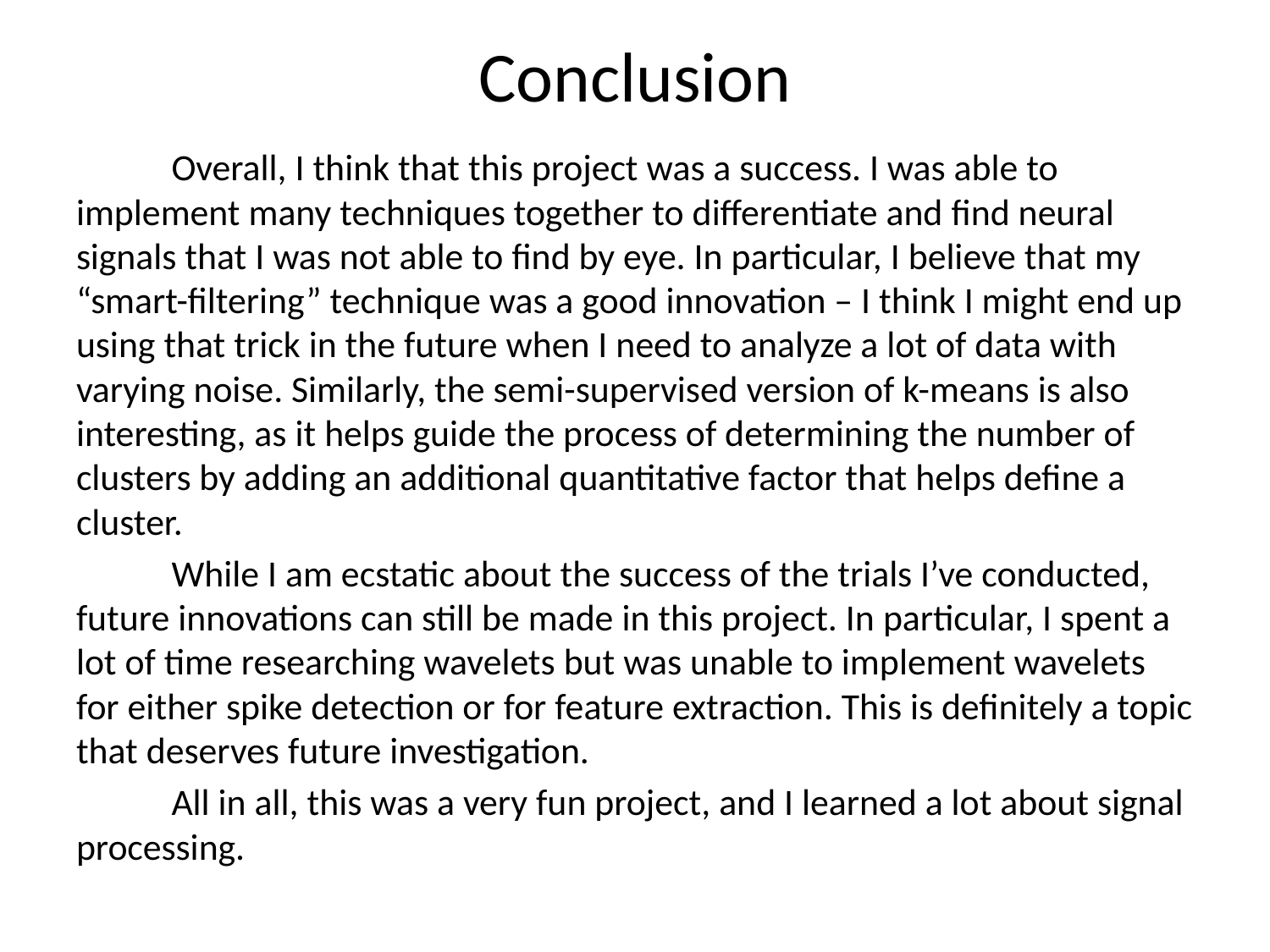

# Conclusion
	Overall, I think that this project was a success. I was able to implement many techniques together to differentiate and find neural signals that I was not able to find by eye. In particular, I believe that my “smart-filtering” technique was a good innovation – I think I might end up using that trick in the future when I need to analyze a lot of data with varying noise. Similarly, the semi-supervised version of k-means is also interesting, as it helps guide the process of determining the number of clusters by adding an additional quantitative factor that helps define a cluster.
	While I am ecstatic about the success of the trials I’ve conducted, future innovations can still be made in this project. In particular, I spent a lot of time researching wavelets but was unable to implement wavelets for either spike detection or for feature extraction. This is definitely a topic that deserves future investigation.
	All in all, this was a very fun project, and I learned a lot about signal processing.